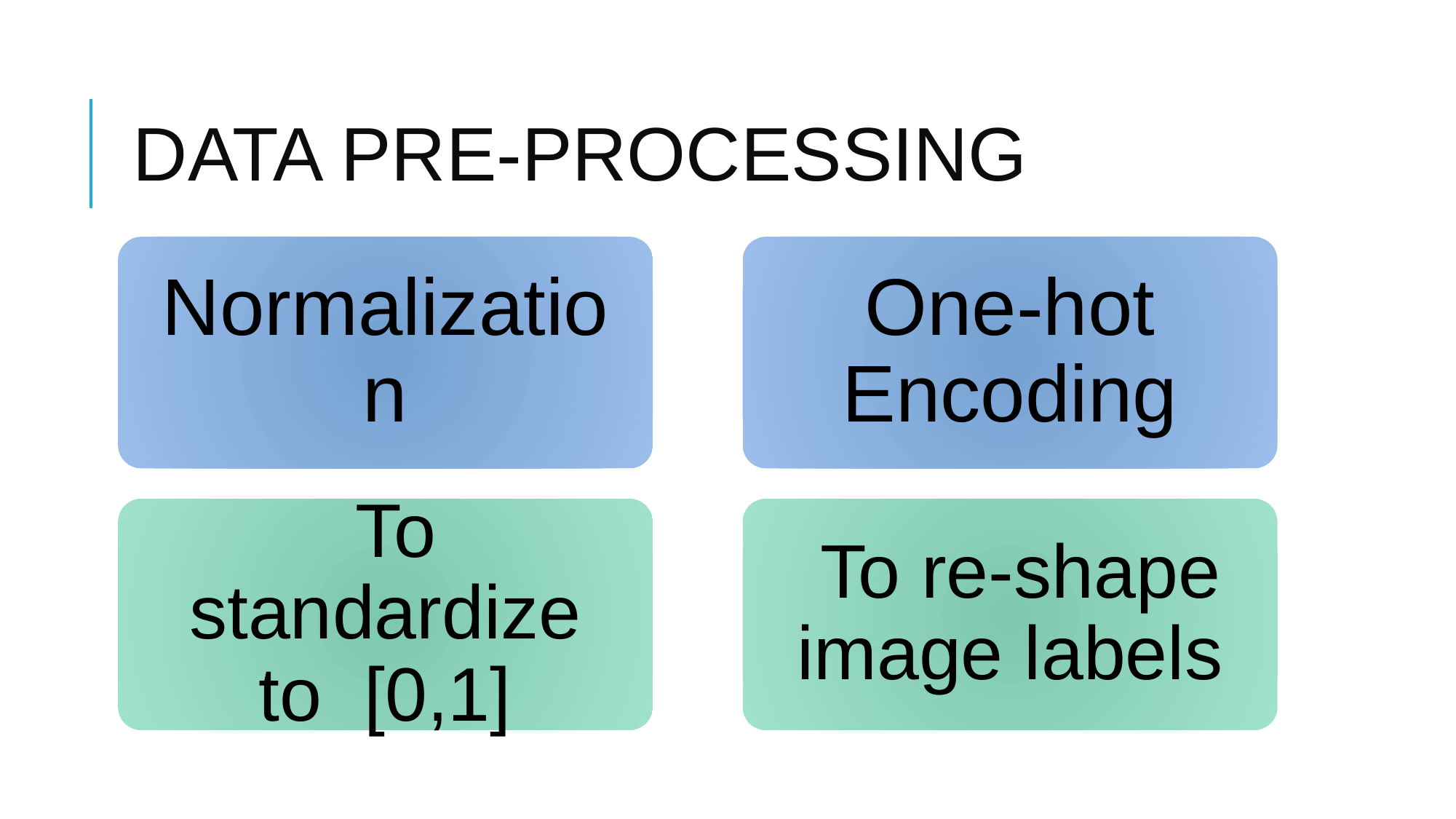

# DATA PRE-PROCESSING

Normalization
One-hot Encoding

 To standardize to  [0,1]
 To re-shape image labels